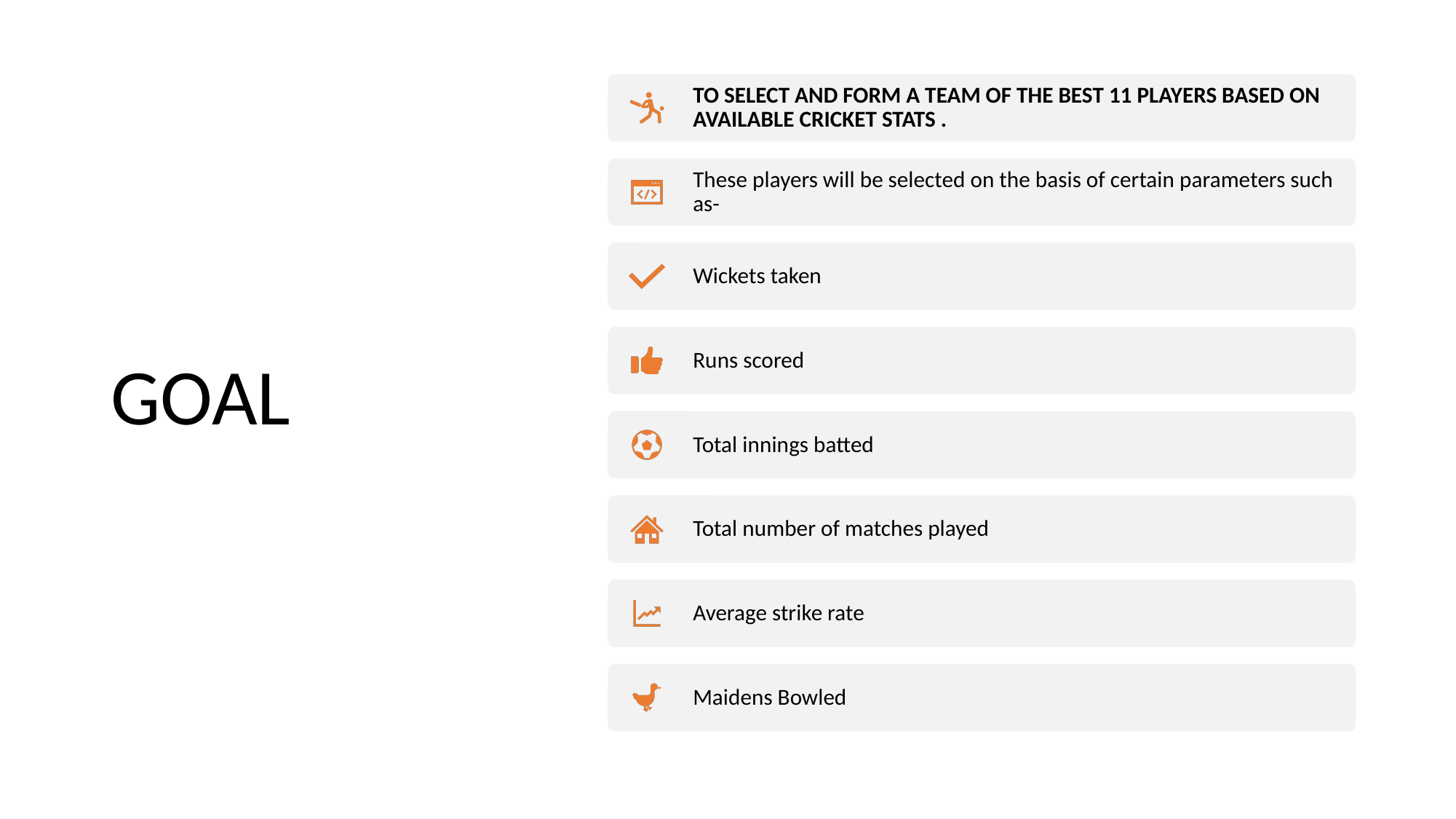

# GOAL
TO SELECT AND FORM A TEAM OF THE BEST 11 PLAYERS BASED ON AVAILABLE CRICKET STATS .
These players will be selected on the basis of certain parameters such as-
Wickets taken
Runs scored
Total innings batted
Total number of matches played
Average strike rate
Maidens Bowled